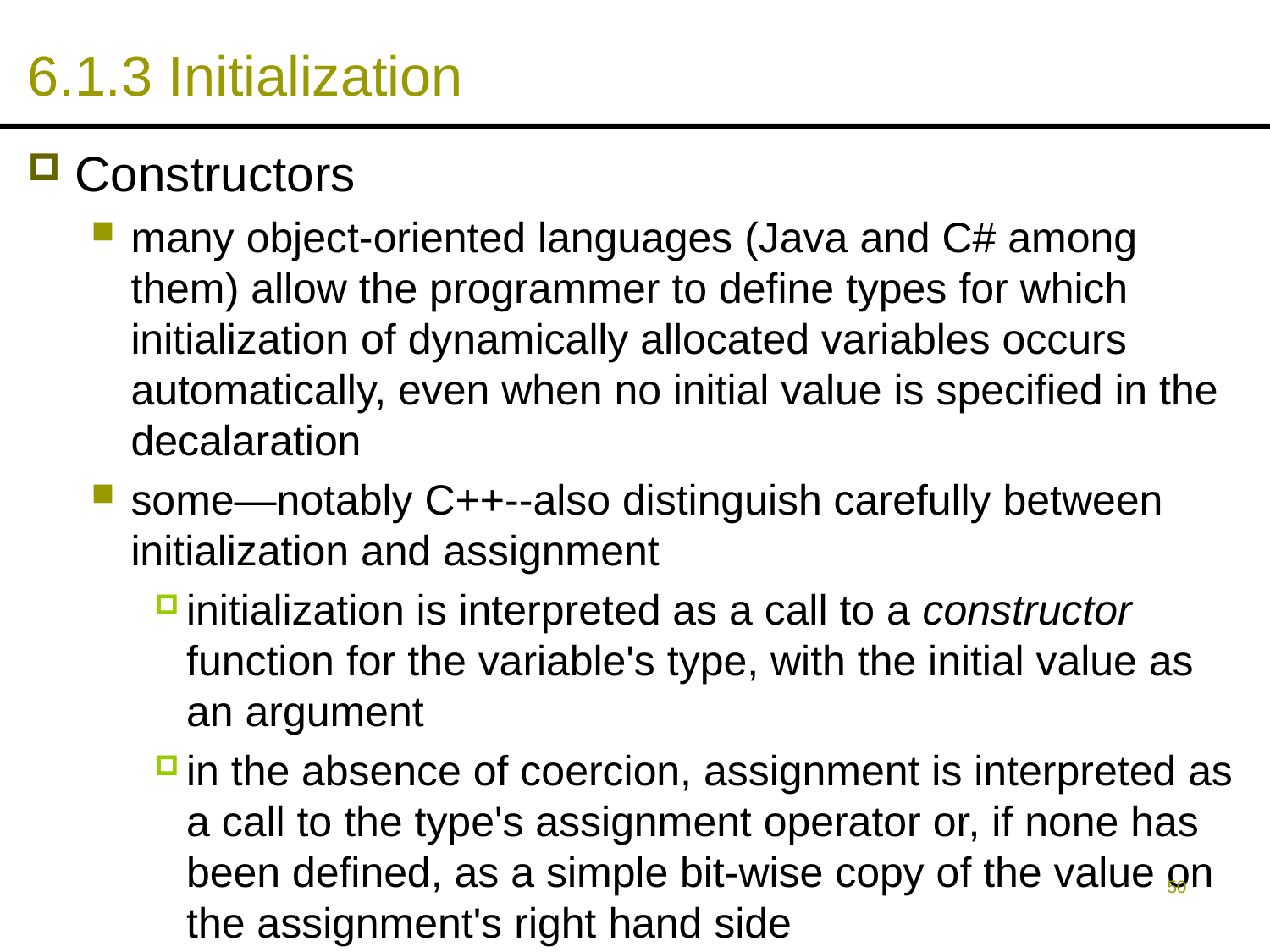

# 6.1.3 Initialization
Constructors
many object-oriented languages (Java and C# among them) allow the programmer to define types for which initialization of dynamically allocated variables occurs automatically, even when no initial value is specified in the decalaration
some—notably C++--also distinguish carefully between initialization and assignment
initialization is interpreted as a call to a constructor function for the variable's type, with the initial value as an argument
in the absence of coercion, assignment is interpreted as a call to the type's assignment operator or, if none has been defined, as a simple bit-wise copy of the value on the assignment's right hand side

50